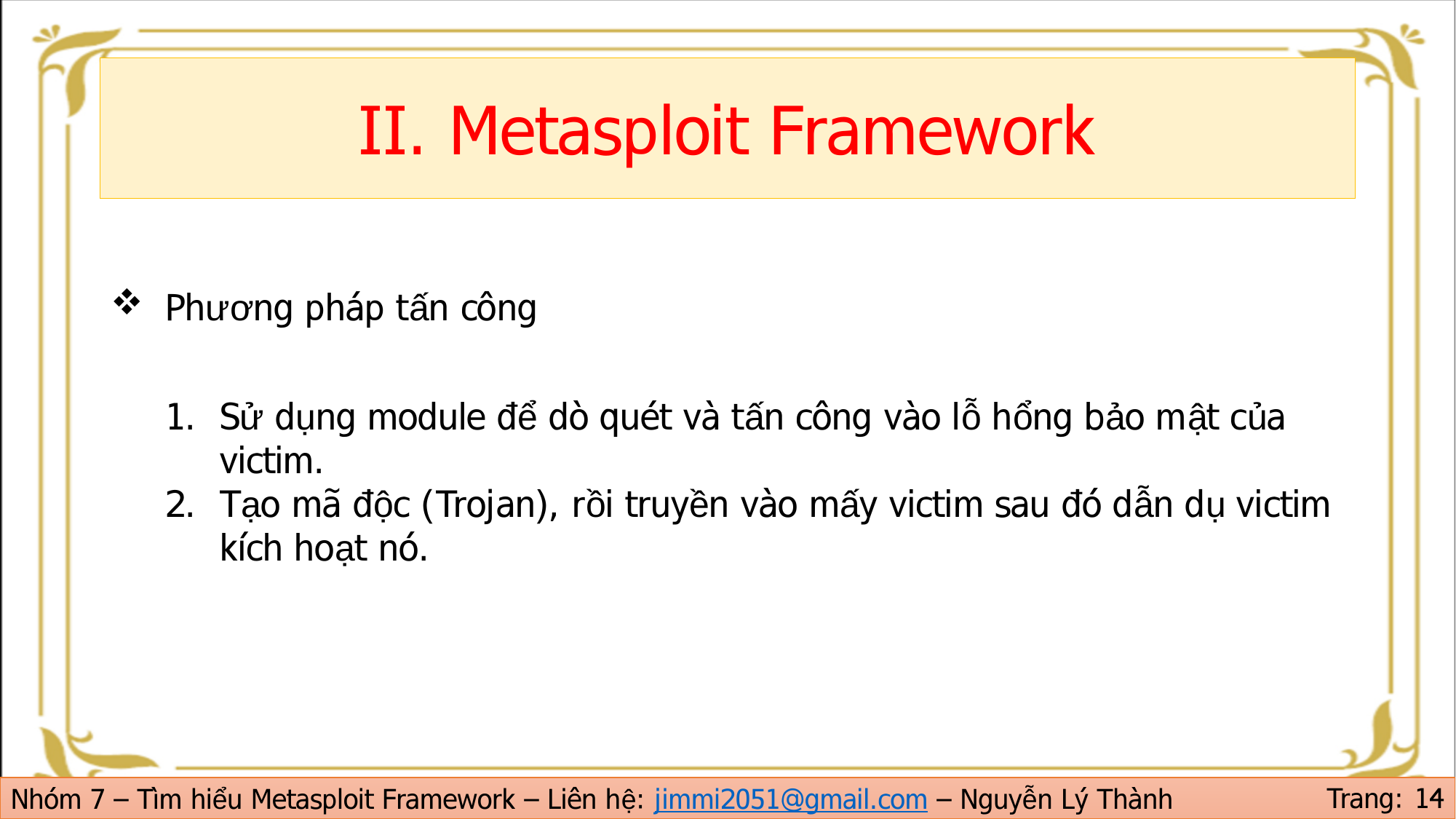

#
II. Metasploit Framework
Phương pháp tấn công

Sử dụng module để dò quét và tấn công vào lỗ hổng bảo mật của victim.
Tạo mã độc (Trojan), rồi truyền vào mấy victim sau đó dẫn dụ victim kích hoạt nó.
14